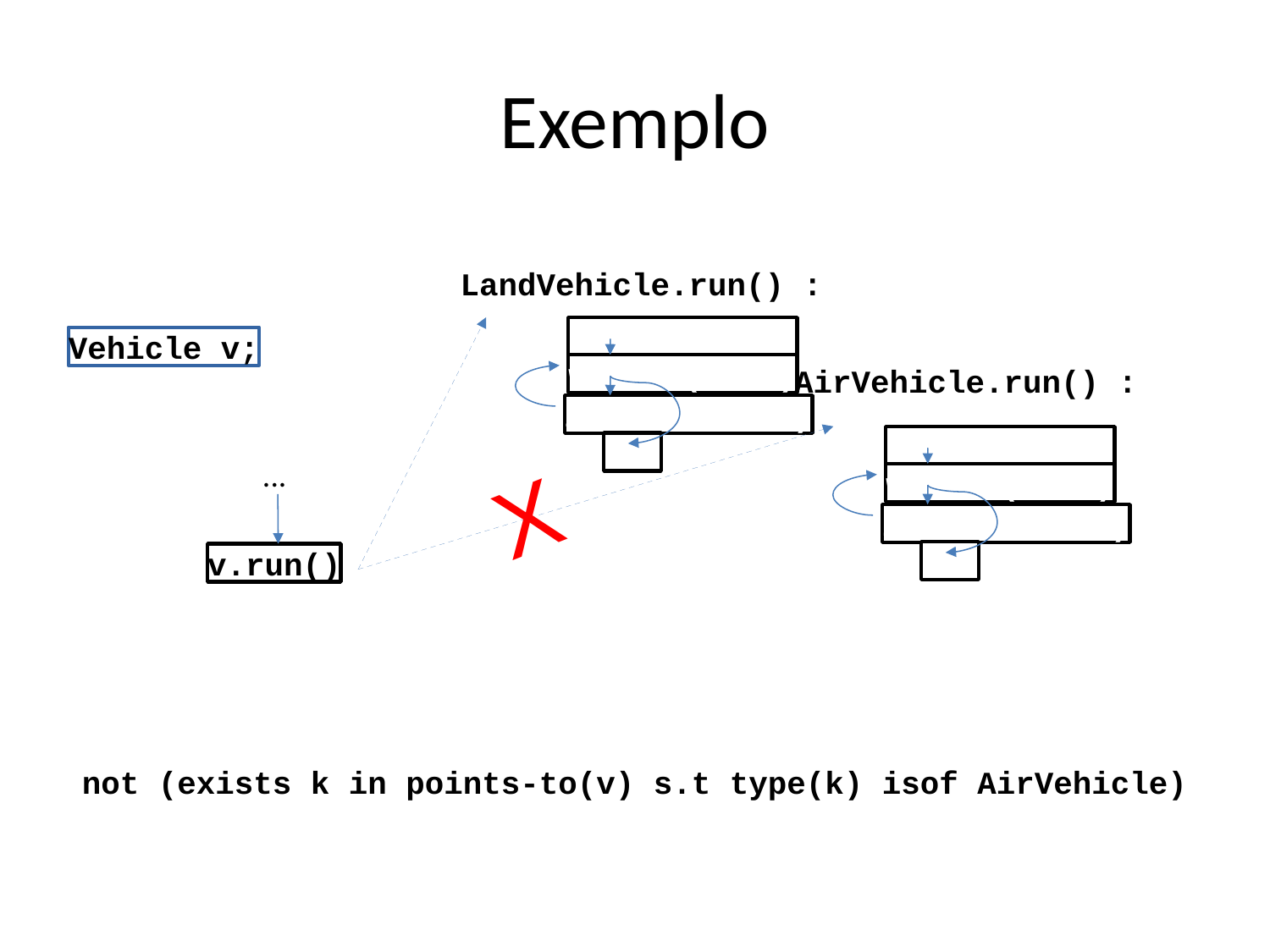

# Exemplo
LandVehicle.run() :

int sum = k;

while (true)

if (--k <= 0)
...
Vehicle v;
AirVehicle.run() :

int sum = k;

while (true)

if (--k <= 0)
...
...

v.run()
X
not (exists k in points-to(v) s.t type(k) isof AirVehicle)